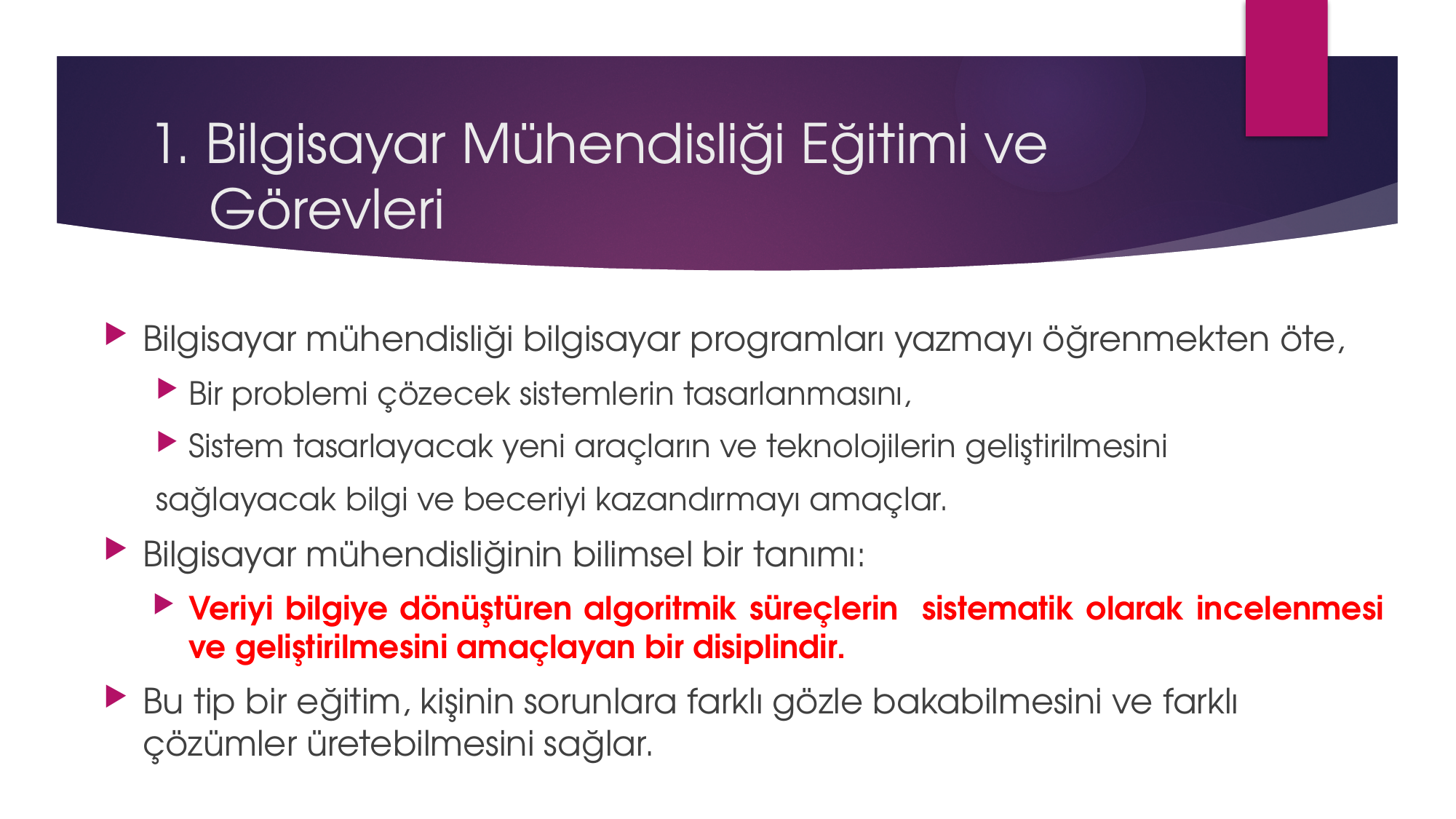

# 1. Bilgisayar Mühendisliği Eğitimi ve Görevleri
Bilgisayar mühendisliği bilgisayar programları yazmayı öğrenmekten öte,
Bir problemi çözecek sistemlerin tasarlanmasını,
Sistem tasarlayacak yeni araçların ve teknolojilerin geliştirilmesini
sağlayacak bilgi ve beceriyi kazandırmayı amaçlar.
Bilgisayar mühendisliğinin bilimsel bir tanımı:
Veriyi bilgiye dönüştüren algoritmik süreçlerin  sistematik olarak incelenmesi ve geliştirilmesini amaçlayan bir disiplindir.
Bu tip bir eğitim, kişinin sorunlara farklı gözle bakabilmesini ve farklı çözümler üretebilmesini sağlar.